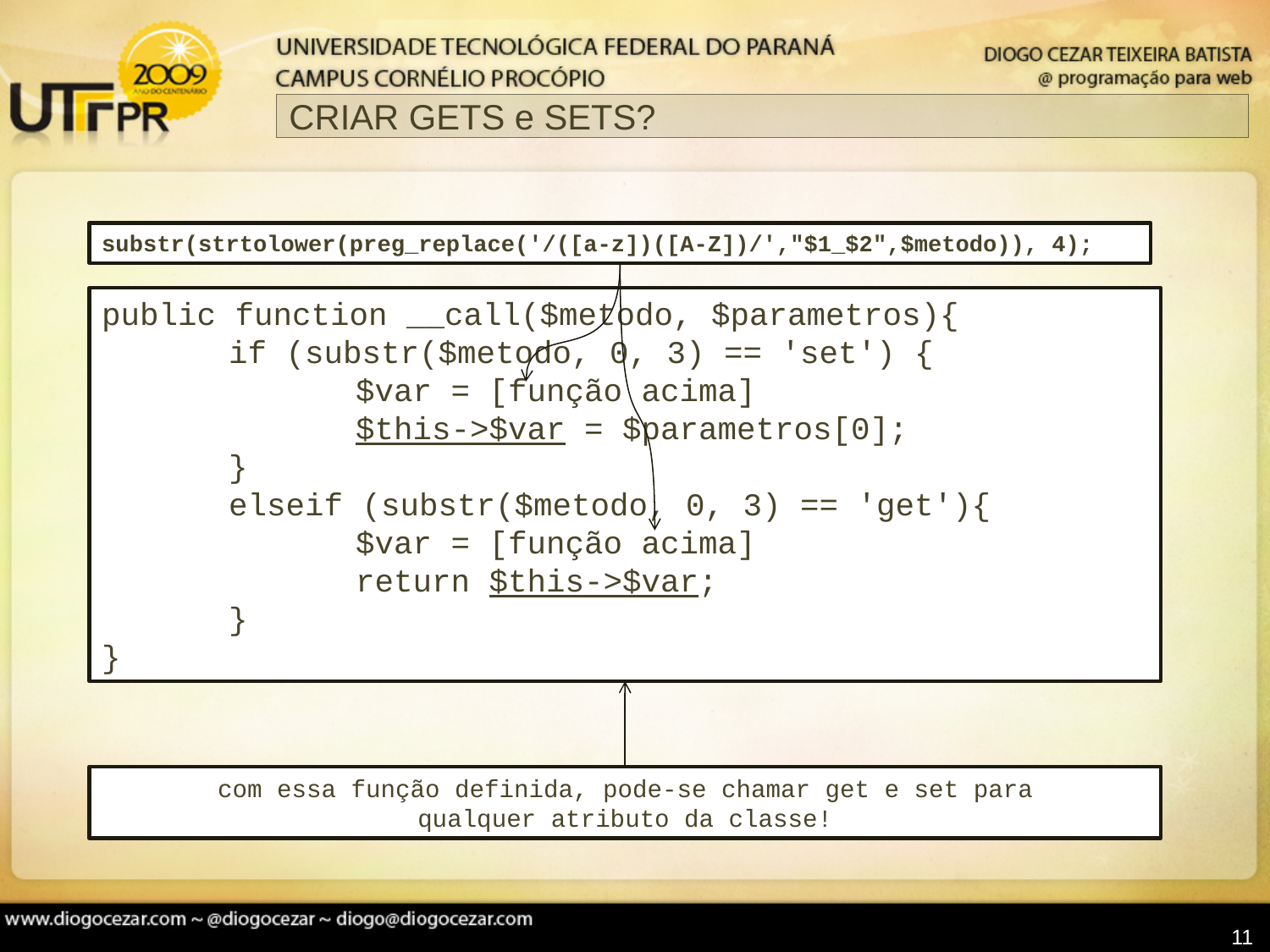

# CRIAR GETS e SETS?
substr(strtolower(preg_replace('/([a-z])([A-Z])/',"$1_$2",$metodo)), 4);
public function __call($metodo, $parametros){
	if (substr($metodo, 0, 3) == 'set') {
		$var = [função acima]
		$this->$var = $parametros[0];
	}
	elseif (substr($metodo, 0, 3) == 'get'){
		$var = [função acima]
		return $this->$var;
	}
}
com essa função definida, pode-se chamar get e set para
qualquer atributo da classe!
11